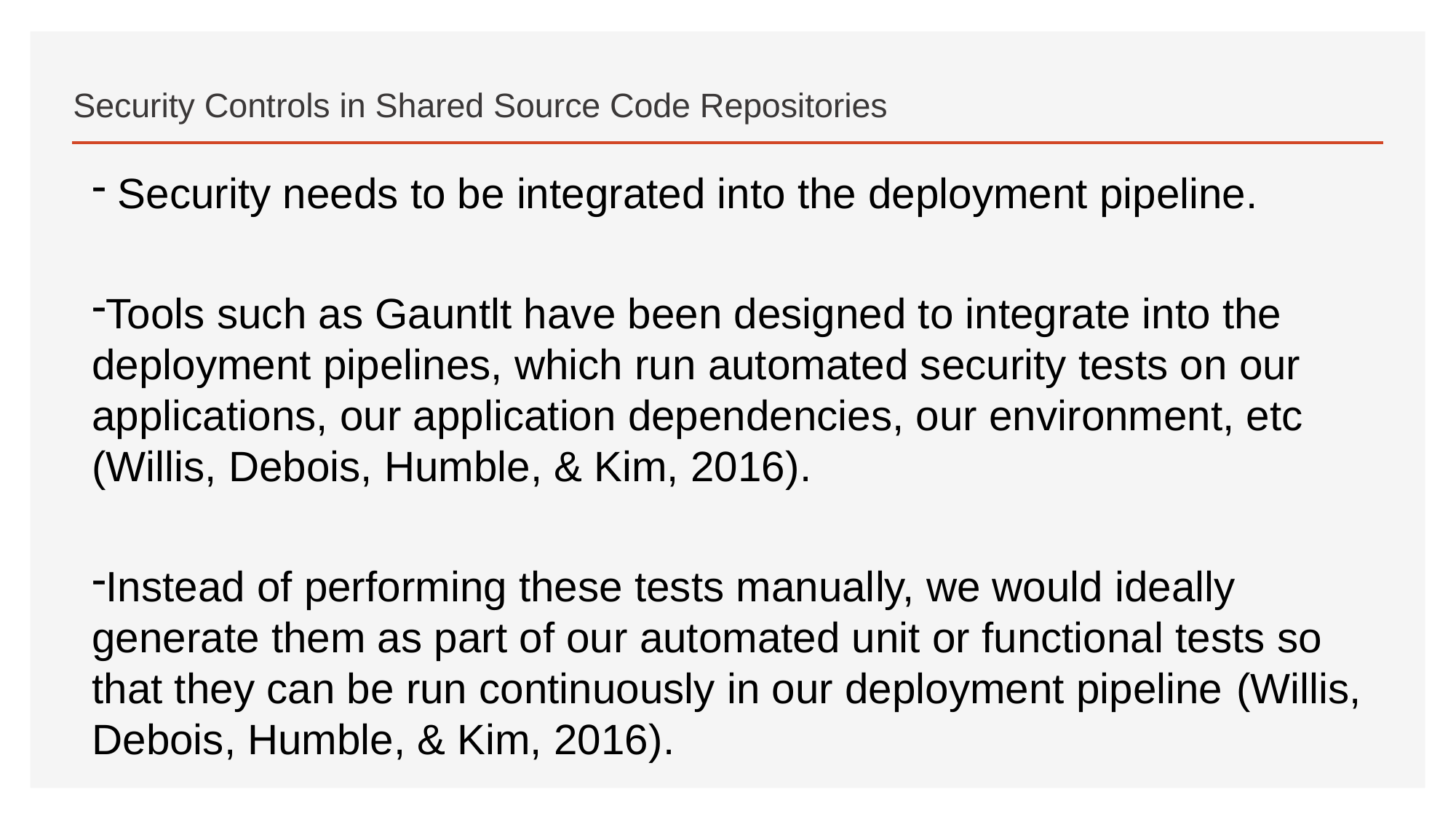

# Security Controls in Shared Source Code Repositories
 Security needs to be integrated into the deployment pipeline.

Tools such as Gauntlt have been designed to integrate into the deployment pipelines, which run automated security tests on our applications, our application dependencies, our environment, etc (Willis, Debois, Humble, & Kim, 2016).

Instead of performing these tests manually, we would ideally generate them as part of our automated unit or functional tests so that they can be run continuously in our deployment pipeline (Willis, Debois, Humble, & Kim, 2016).